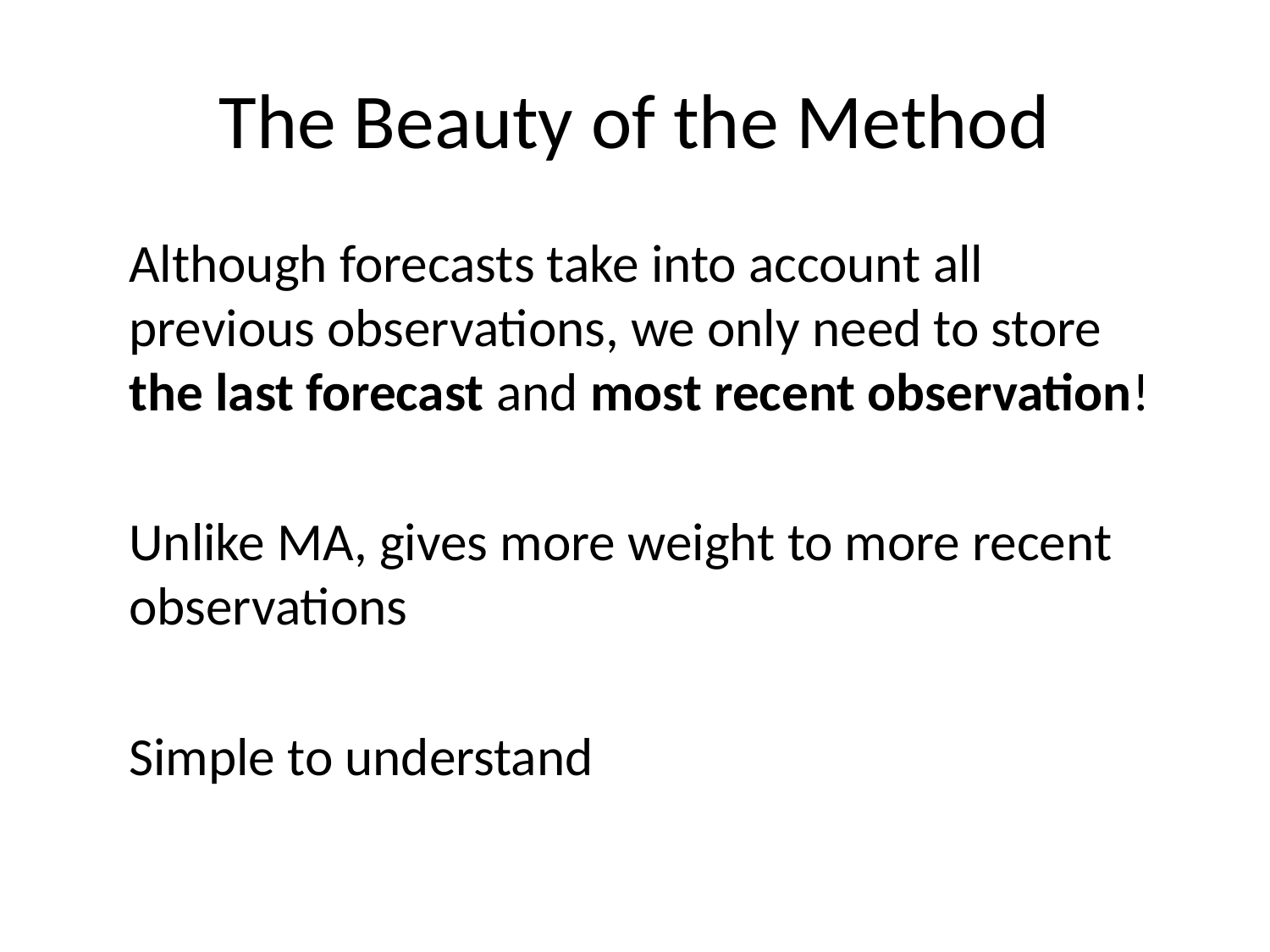

0
# The Beauty of the Method
Although forecasts take into account all previous observations, we only need to store the last forecast and most recent observation!

Unlike MA, gives more weight to more recent observations

Simple to understand